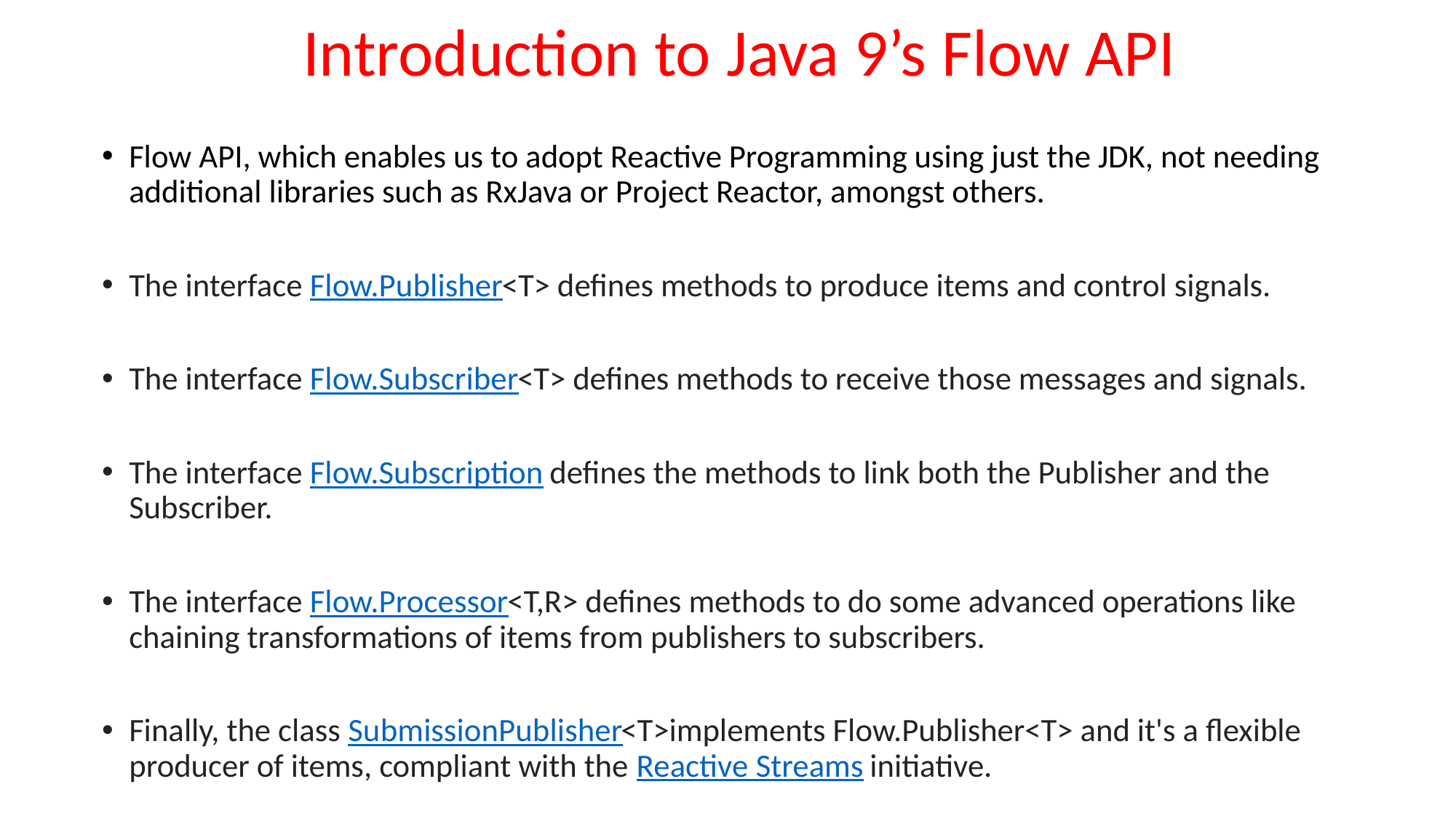

# Introduction to Java 9’s Flow API
Flow API, which enables us to adopt Reactive Programming using just the JDK, not needing additional libraries such as RxJava or Project Reactor, amongst others.

The interface Flow.Publisher<T> defines methods to produce items and control signals.

The interface Flow.Subscriber<T> defines methods to receive those messages and signals.

The interface Flow.Subscription defines the methods to link both the Publisher and the Subscriber.

The interface Flow.Processor<T,R> defines methods to do some advanced operations like chaining transformations of items from publishers to subscribers.

Finally, the class SubmissionPublisher<T>implements Flow.Publisher<T> and it's a flexible producer of items, compliant with the Reactive Streams initiative.